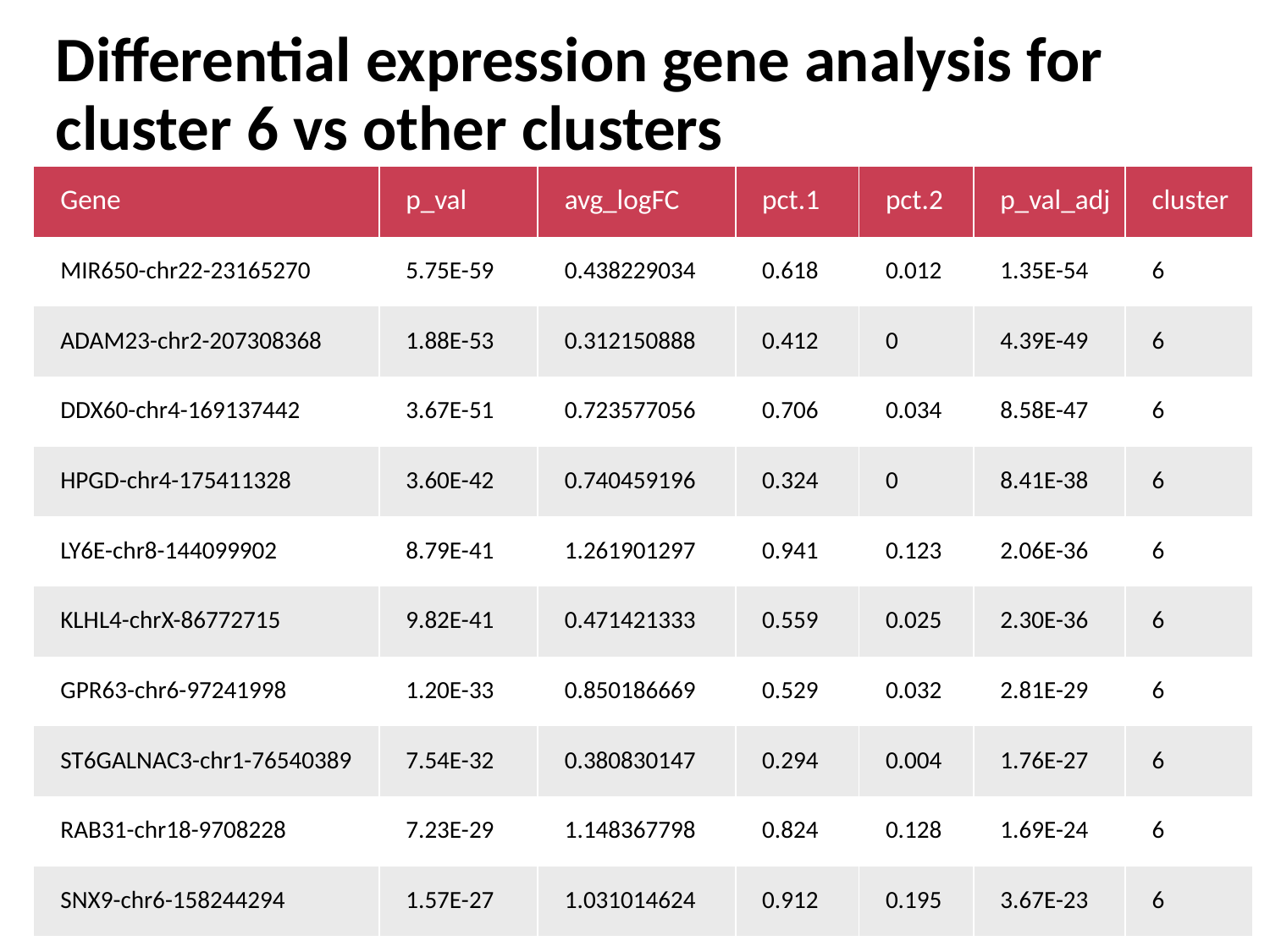

Differential expression gene analysis for cluster 6 vs other clusters
| Gene | p\_val | avg\_logFC | pct.1 | pct.2 | p\_val\_adj | cluster |
| --- | --- | --- | --- | --- | --- | --- |
| MIR650-chr22-23165270 | 5.75E-59 | 0.438229034 | 0.618 | 0.012 | 1.35E-54 | 6 |
| ADAM23-chr2-207308368 | 1.88E-53 | 0.312150888 | 0.412 | 0 | 4.39E-49 | 6 |
| DDX60-chr4-169137442 | 3.67E-51 | 0.723577056 | 0.706 | 0.034 | 8.58E-47 | 6 |
| HPGD-chr4-175411328 | 3.60E-42 | 0.740459196 | 0.324 | 0 | 8.41E-38 | 6 |
| LY6E-chr8-144099902 | 8.79E-41 | 1.261901297 | 0.941 | 0.123 | 2.06E-36 | 6 |
| KLHL4-chrX-86772715 | 9.82E-41 | 0.471421333 | 0.559 | 0.025 | 2.30E-36 | 6 |
| GPR63-chr6-97241998 | 1.20E-33 | 0.850186669 | 0.529 | 0.032 | 2.81E-29 | 6 |
| ST6GALNAC3-chr1-76540389 | 7.54E-32 | 0.380830147 | 0.294 | 0.004 | 1.76E-27 | 6 |
| RAB31-chr18-9708228 | 7.23E-29 | 1.148367798 | 0.824 | 0.128 | 1.69E-24 | 6 |
| SNX9-chr6-158244294 | 1.57E-27 | 1.031014624 | 0.912 | 0.195 | 3.67E-23 | 6 |
7